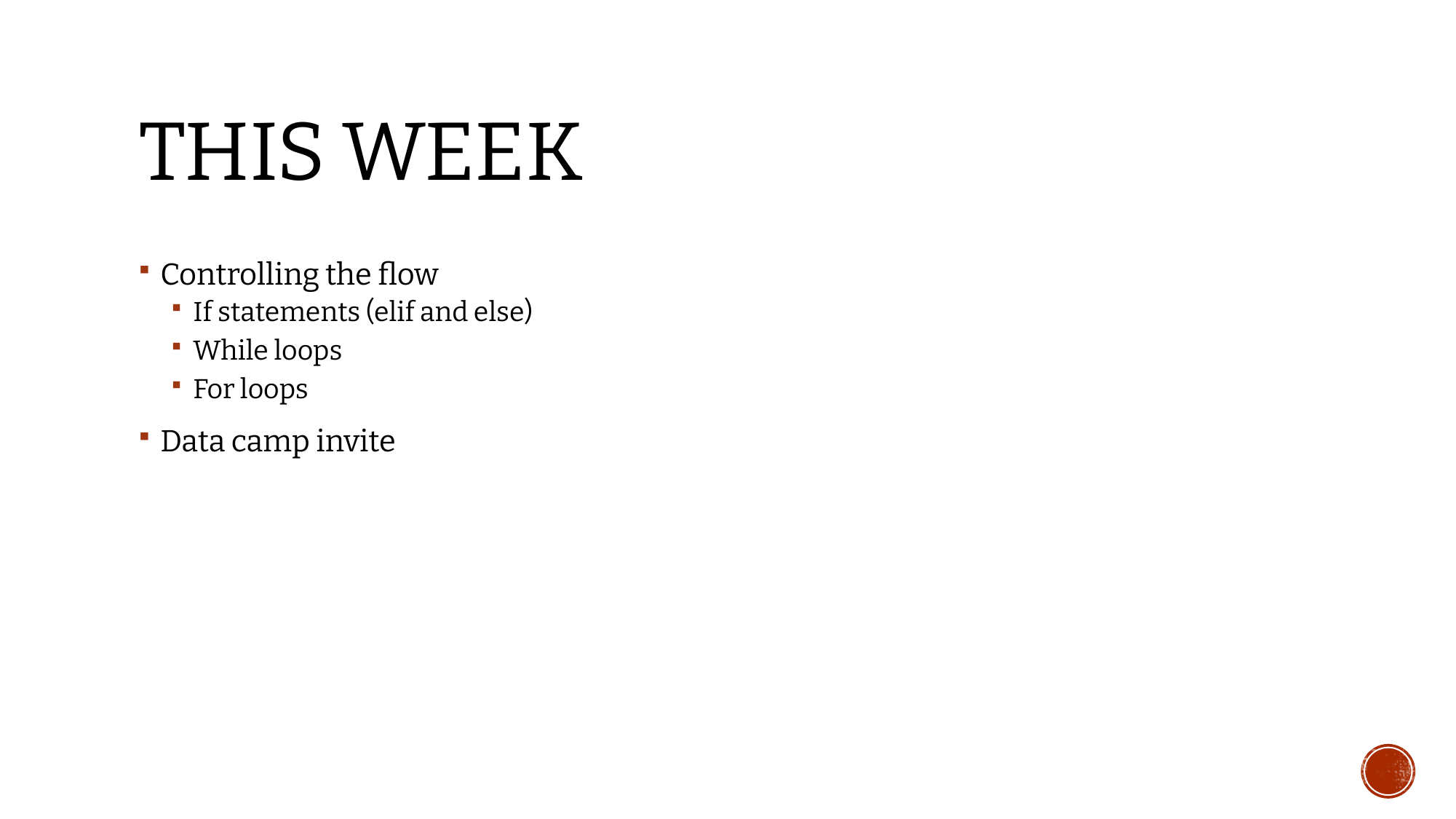

# This Week
Controlling the flow
If statements (elif and else)
While loops
For loops
Data camp invite